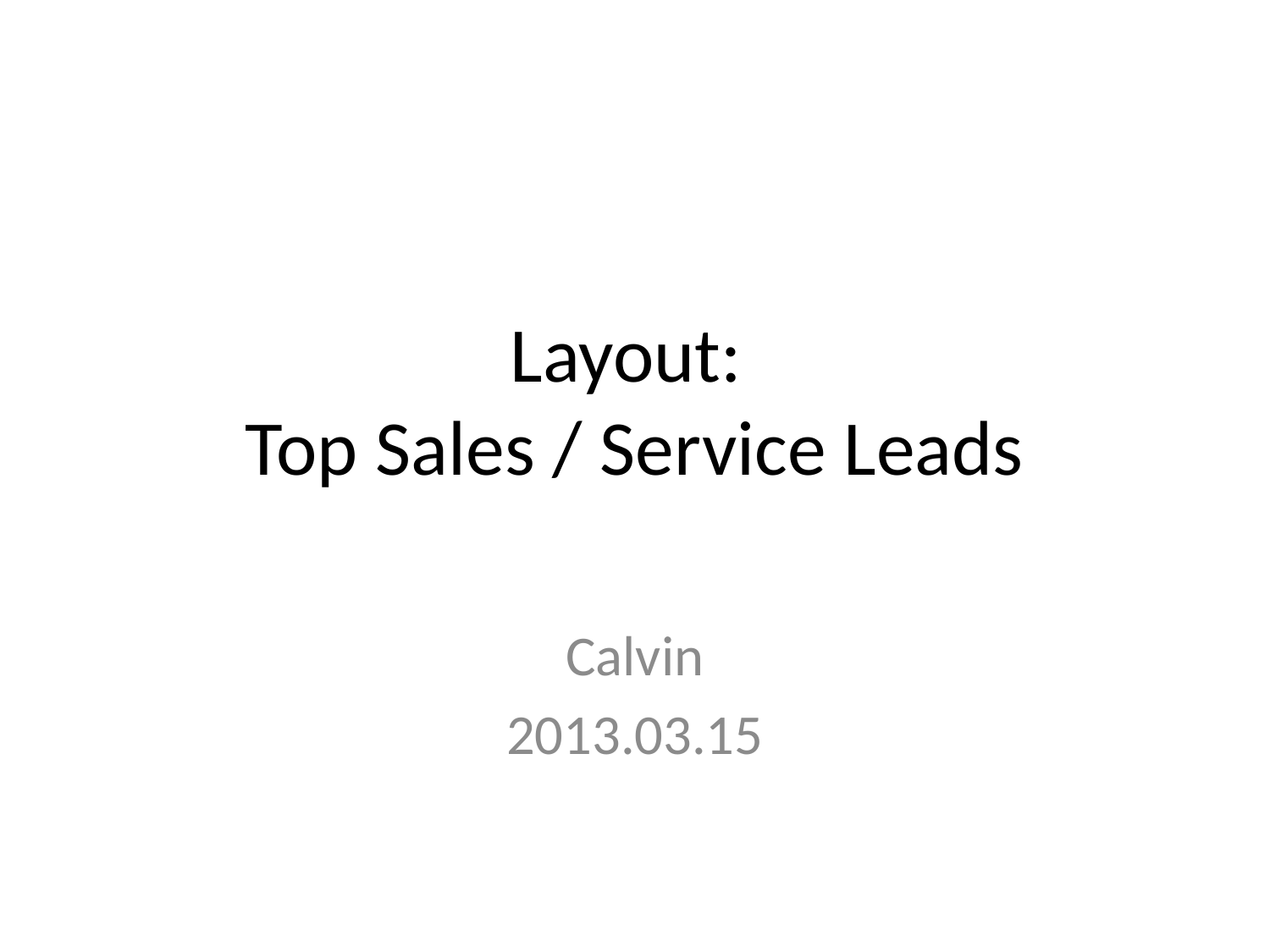

# Layout: Top Sales / Service Leads
Calvin
2013.03.15